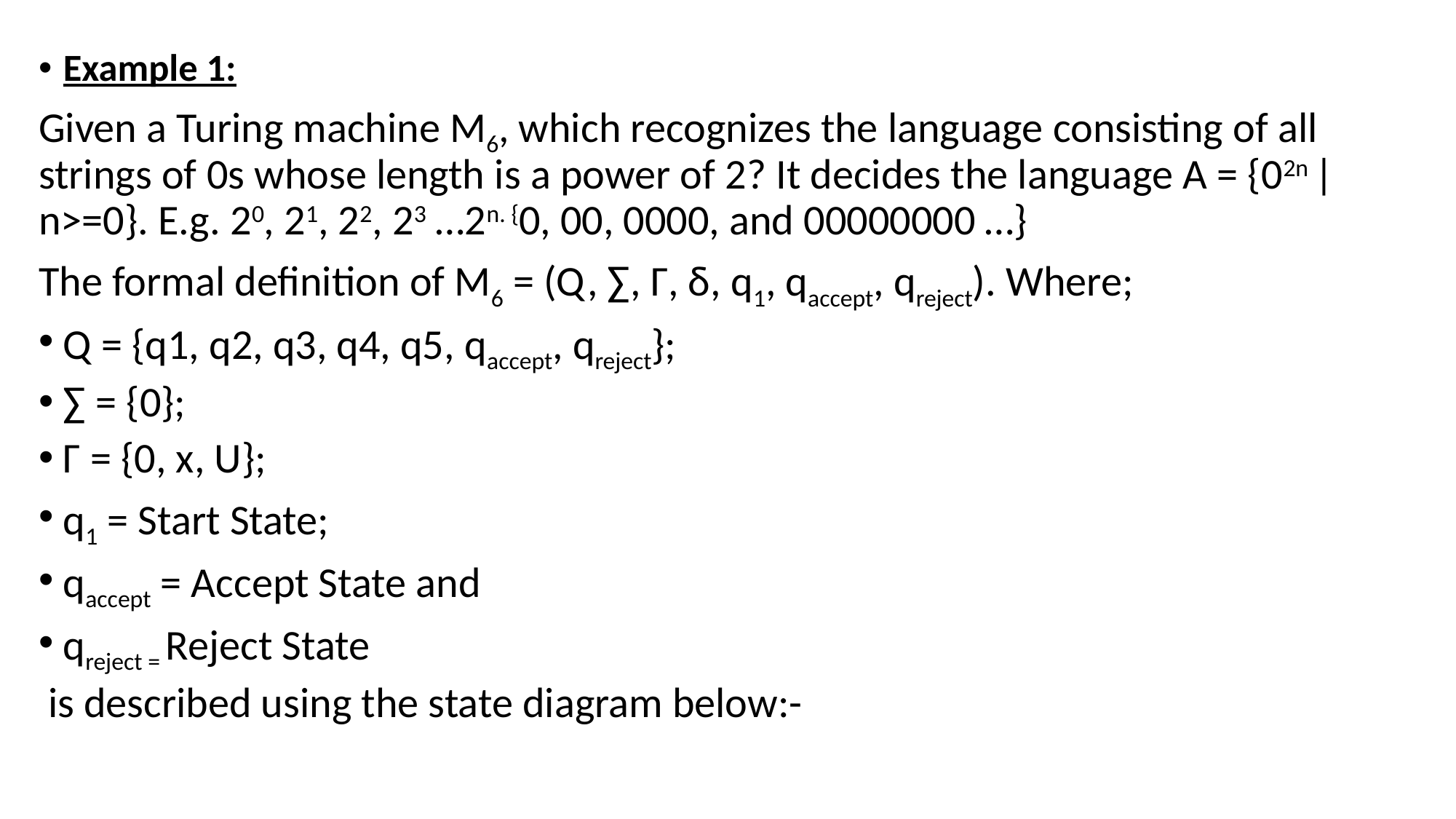

Example 1:
Given a Turing machine M6, which recognizes the language consisting of all strings of 0s whose length is a power of 2? It decides the language A = {02n | n>=0}. E.g. 20, 21, 22, 23 …2n. {0, 00, 0000, and 00000000 …}
The formal definition of M6 = (Q, ∑, Γ, δ, q1, qaccept, qreject). Where;
Q = {q1, q2, q3, q4, q5, qaccept, qreject};
∑ = {0};
Γ = {0, x, U};
q1 = Start State;
qaccept = Accept State and
qreject = Reject State
 is described using the state diagram below:-